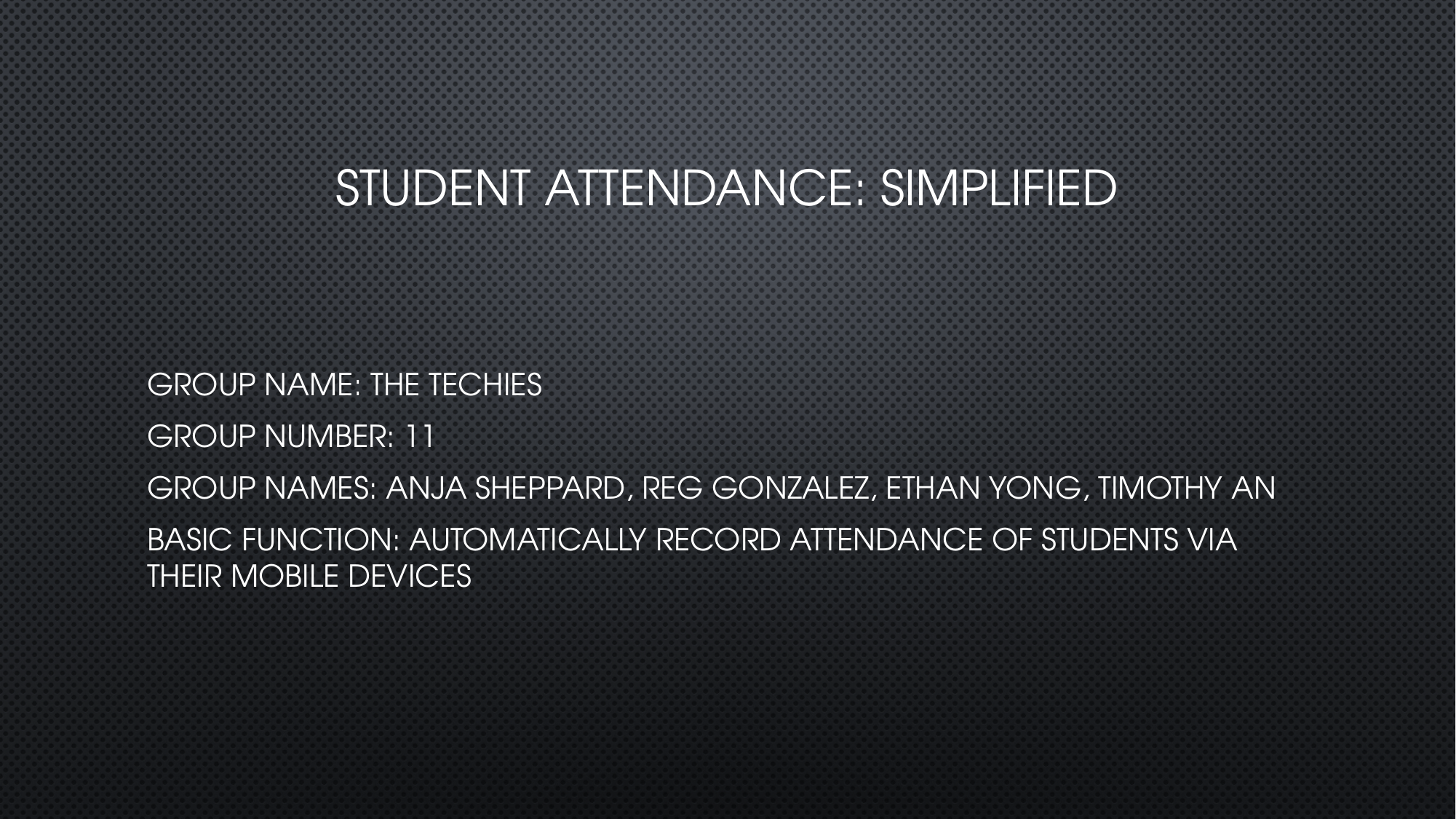

# Student attendance: simplified
Group Name: The Techies
Group Number: 11
Group Names: Anja Sheppard, Reg Gonzalez, Ethan Yong, Timothy An
Basic Function: Automatically record attendance of students via their mobile devices